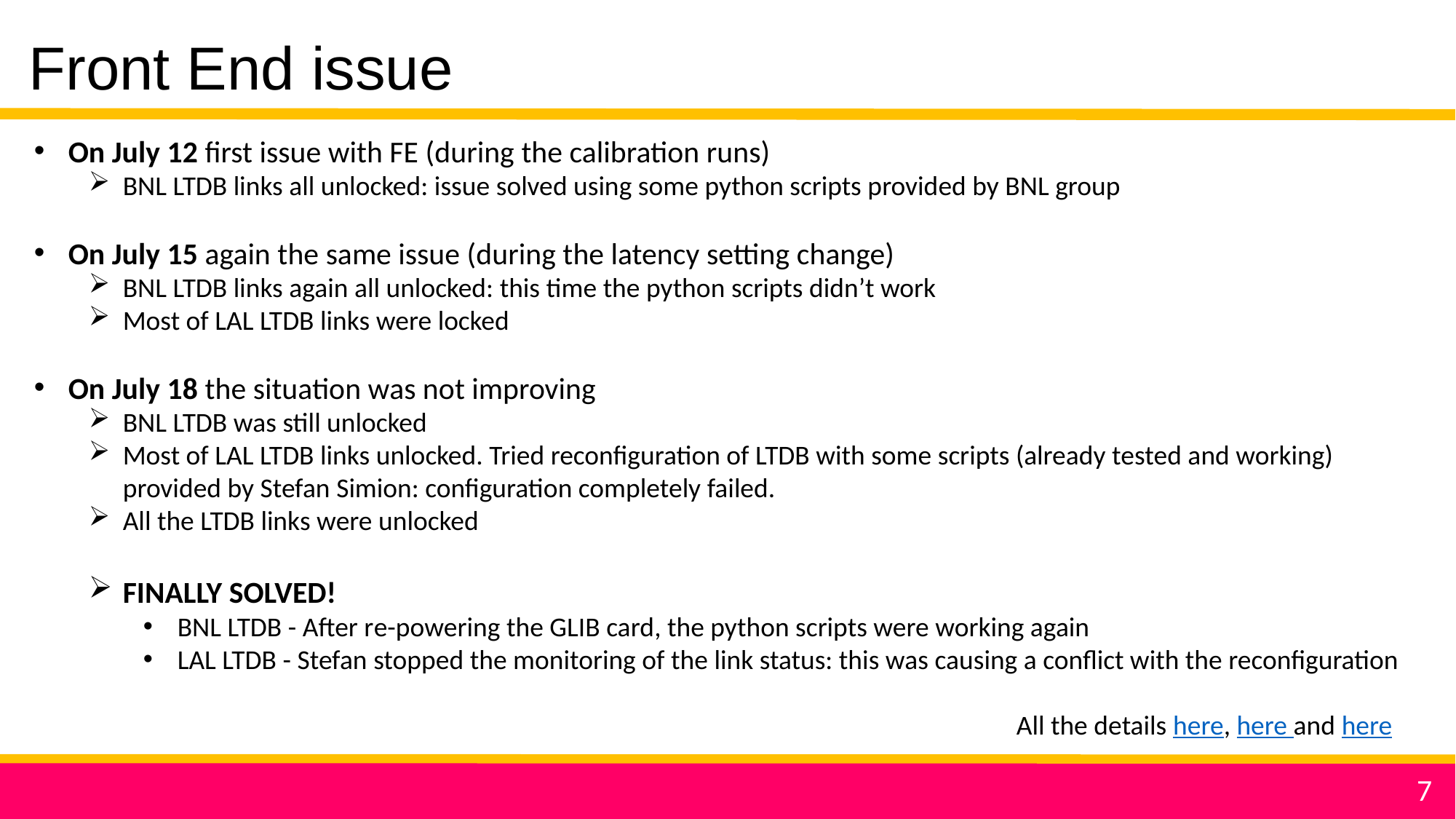

Front End issue
On July 12 first issue with FE (during the calibration runs)
BNL LTDB links all unlocked: issue solved using some python scripts provided by BNL group

On July 15 again the same issue (during the latency setting change)
BNL LTDB links again all unlocked: this time the python scripts didn’t work
Most of LAL LTDB links were locked

On July 18 the situation was not improving
BNL LTDB was still unlocked
Most of LAL LTDB links unlocked. Tried reconfiguration of LTDB with some scripts (already tested and working) provided by Stefan Simion: configuration completely failed.
All the LTDB links were unlocked

FINALLY SOLVED!
BNL LTDB - After re-powering the GLIB card, the python scripts were working again
LAL LTDB - Stefan stopped the monitoring of the link status: this was causing a conflict with the reconfiguration

									All the details here, here and here

7